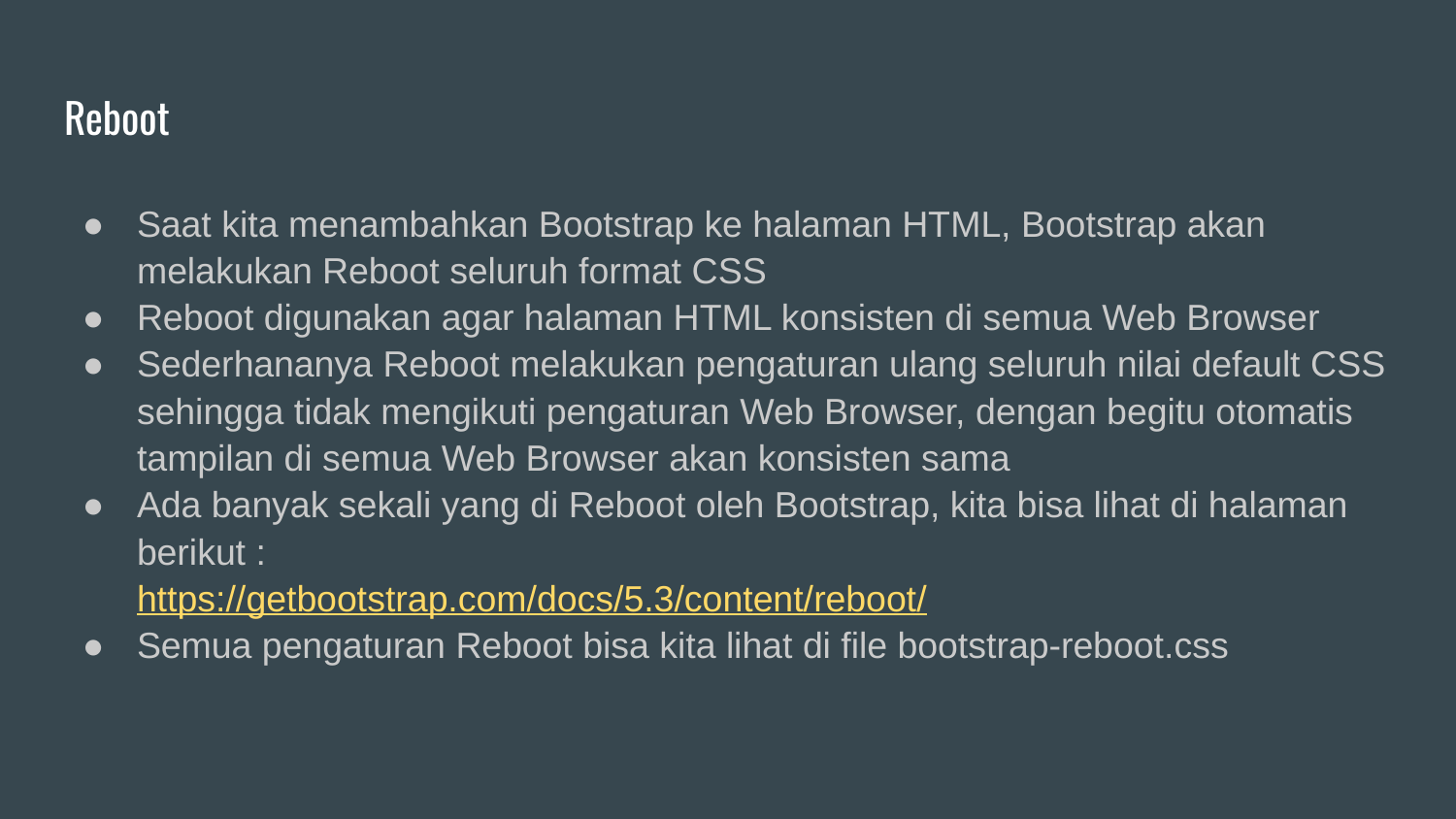

# Reboot
Saat kita menambahkan Bootstrap ke halaman HTML, Bootstrap akan melakukan Reboot seluruh format CSS
Reboot digunakan agar halaman HTML konsisten di semua Web Browser
Sederhananya Reboot melakukan pengaturan ulang seluruh nilai default CSS sehingga tidak mengikuti pengaturan Web Browser, dengan begitu otomatis tampilan di semua Web Browser akan konsisten sama
Ada banyak sekali yang di Reboot oleh Bootstrap, kita bisa lihat di halaman berikut :
https://getbootstrap.com/docs/5.3/content/reboot/
Semua pengaturan Reboot bisa kita lihat di file bootstrap-reboot.css